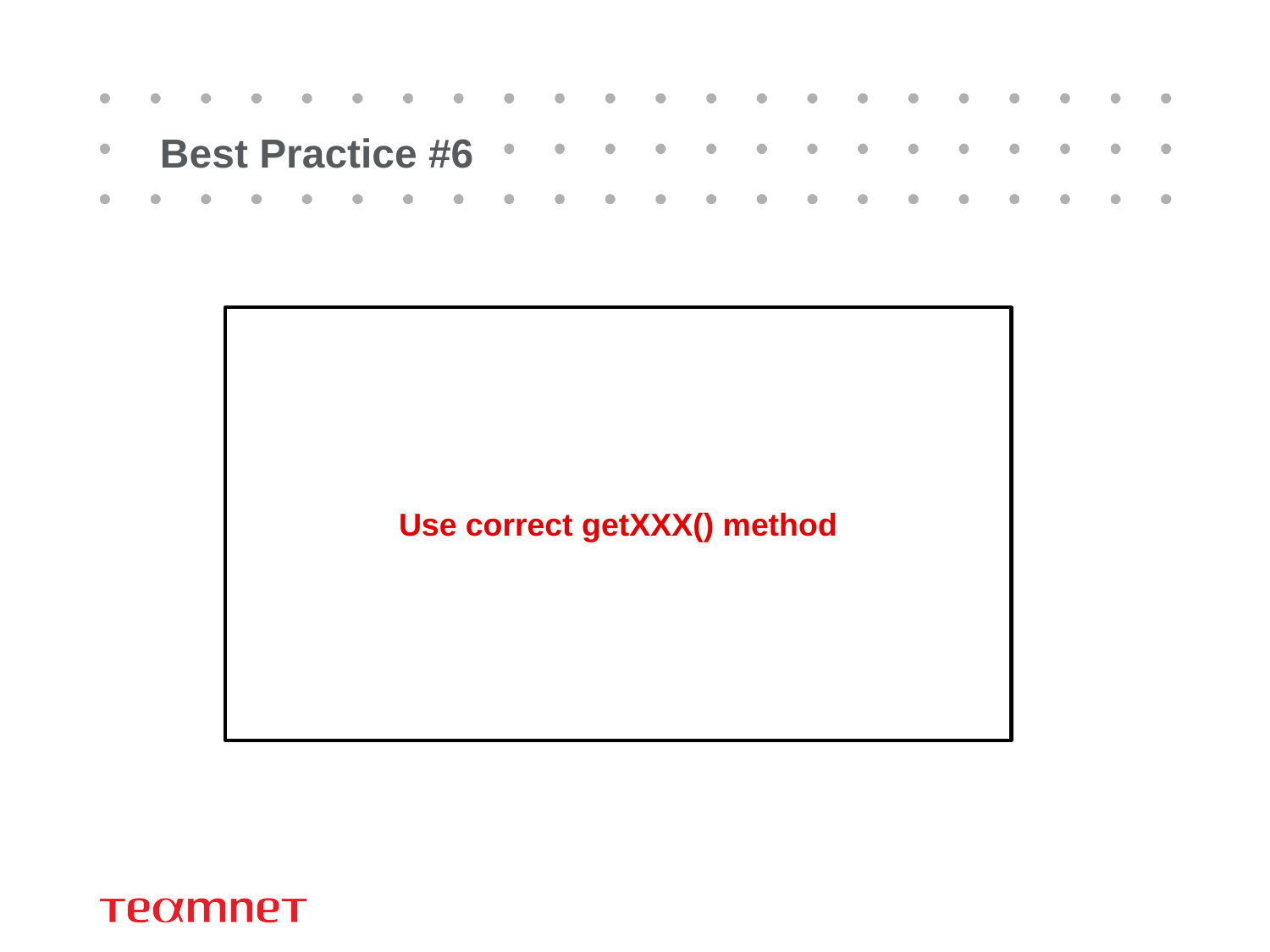

# Best Practice #6
Use correct getXXX() method